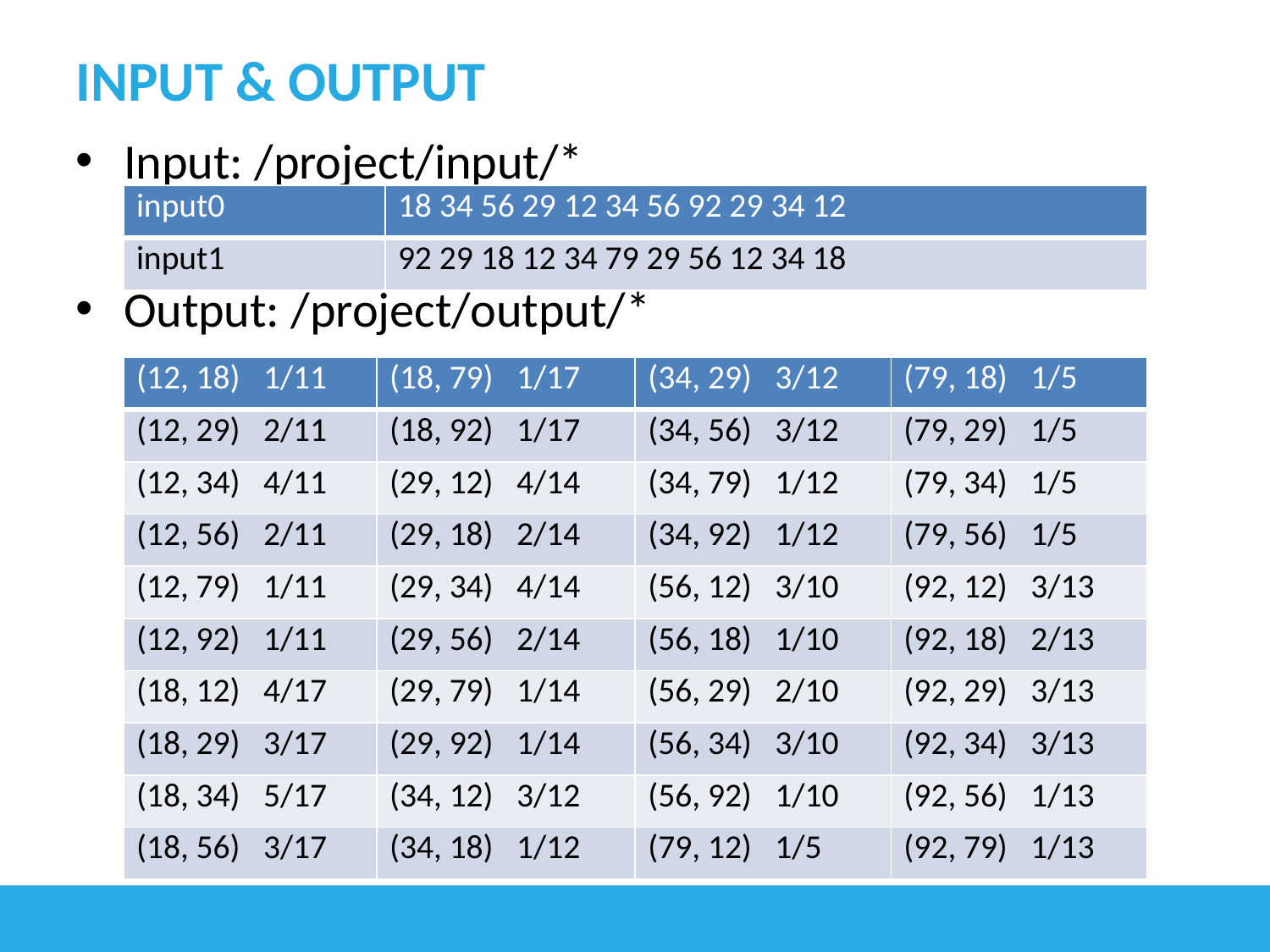

# Input & output
Input: /project/input/*

Output: /project/output/*

| input0 | 18 34 56 29 12 34 56 92 29 34 12 |
| --- | --- |
| input1 | 92 29 18 12 34 79 29 56 12 34 18 |
| (12, 18) 1/11 | (18, 79) 1/17 | (34, 29) 3/12 | (79, 18) 1/5 |
| --- | --- | --- | --- |
| (12, 29) 2/11 | (18, 92) 1/17 | (34, 56) 3/12 | (79, 29) 1/5 |
| (12, 34) 4/11 | (29, 12) 4/14 | (34, 79) 1/12 | (79, 34) 1/5 |
| (12, 56) 2/11 | (29, 18) 2/14 | (34, 92) 1/12 | (79, 56) 1/5 |
| (12, 79) 1/11 | (29, 34) 4/14 | (56, 12) 3/10 | (92, 12) 3/13 |
| (12, 92) 1/11 | (29, 56) 2/14 | (56, 18) 1/10 | (92, 18) 2/13 |
| (18, 12) 4/17 | (29, 79) 1/14 | (56, 29) 2/10 | (92, 29) 3/13 |
| (18, 29) 3/17 | (29, 92) 1/14 | (56, 34) 3/10 | (92, 34) 3/13 |
| (18, 34) 5/17 | (34, 12) 3/12 | (56, 92) 1/10 | (92, 56) 1/13 |
| (18, 56) 3/17 | (34, 18) 1/12 | (79, 12) 1/5 | (92, 79) 1/13 |